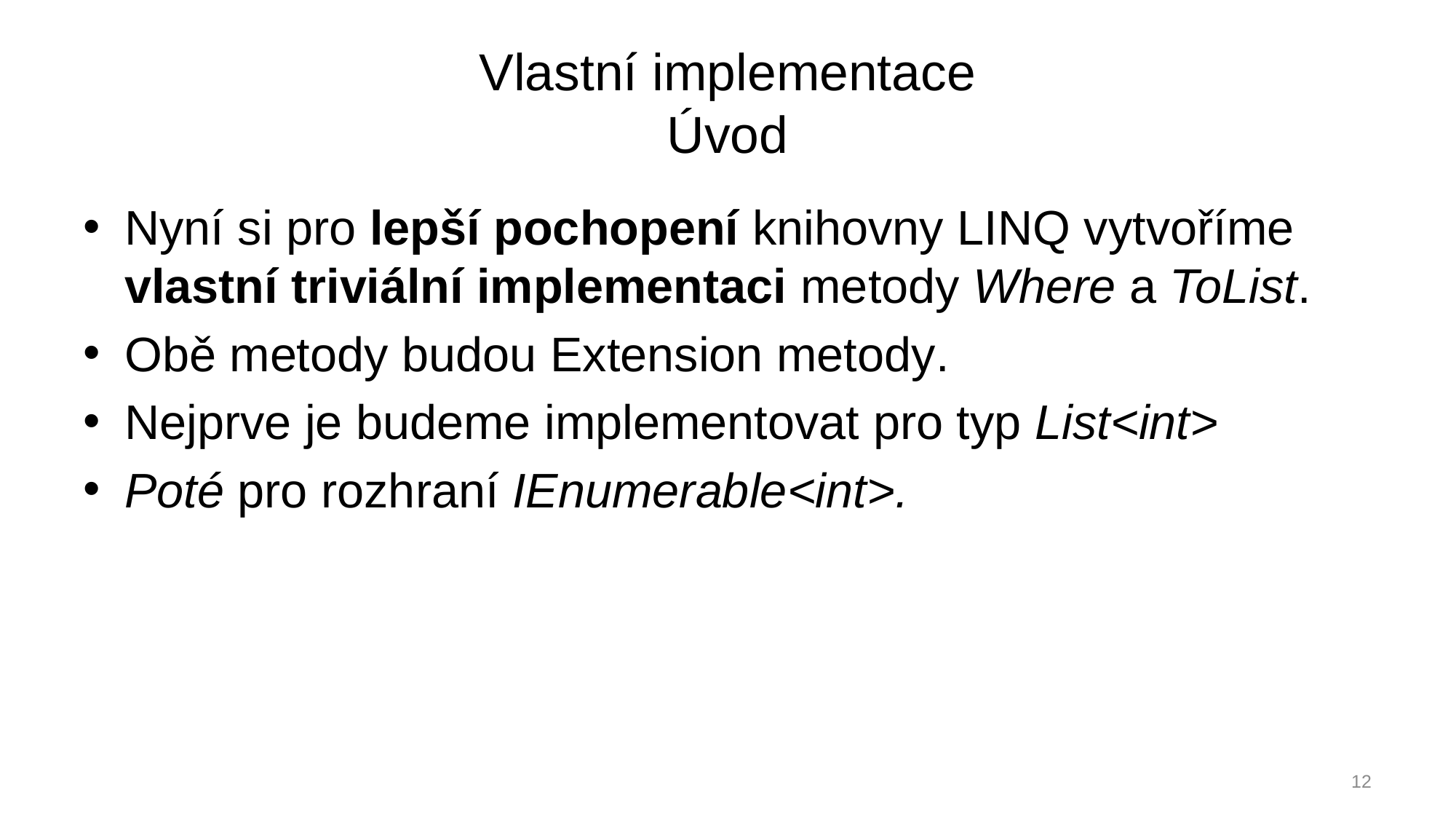

# Vlastní implementace Úvod
Nyní si pro lepší pochopení knihovny LINQ vytvoříme vlastní triviální implementaci metody Where a ToList.
Obě metody budou Extension metody.
Nejprve je budeme implementovat pro typ List<int>
Poté pro rozhraní IEnumerable<int>.
12